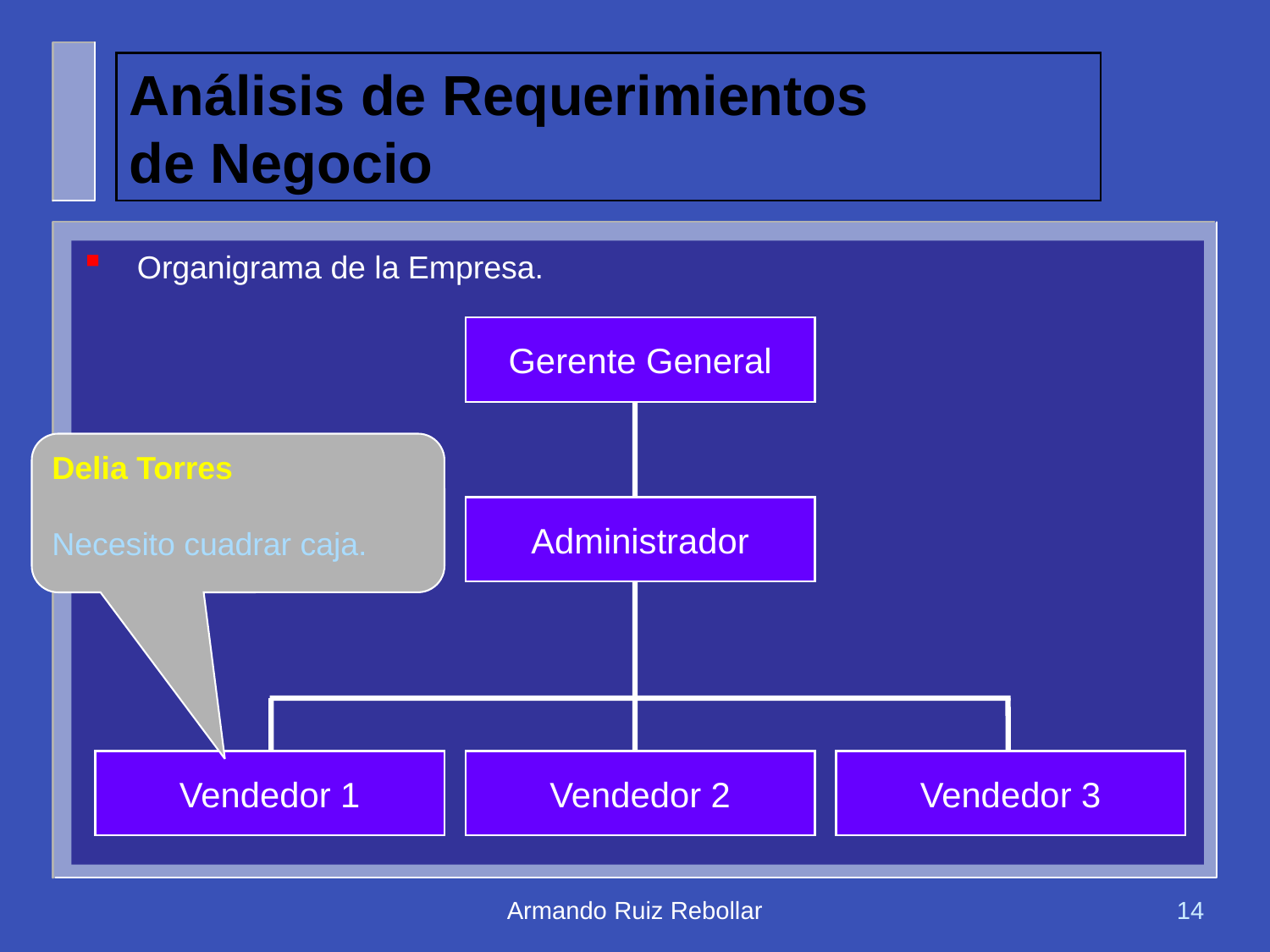

# Análisis de Requerimientos de Negocio
Organigrama de la Empresa.

Gerente General

Administrador

Vendedor 1
Vendedor 2
Vendedor 3
Delia Torres

Necesito cuadrar caja.
Armando Ruiz Rebollar
14